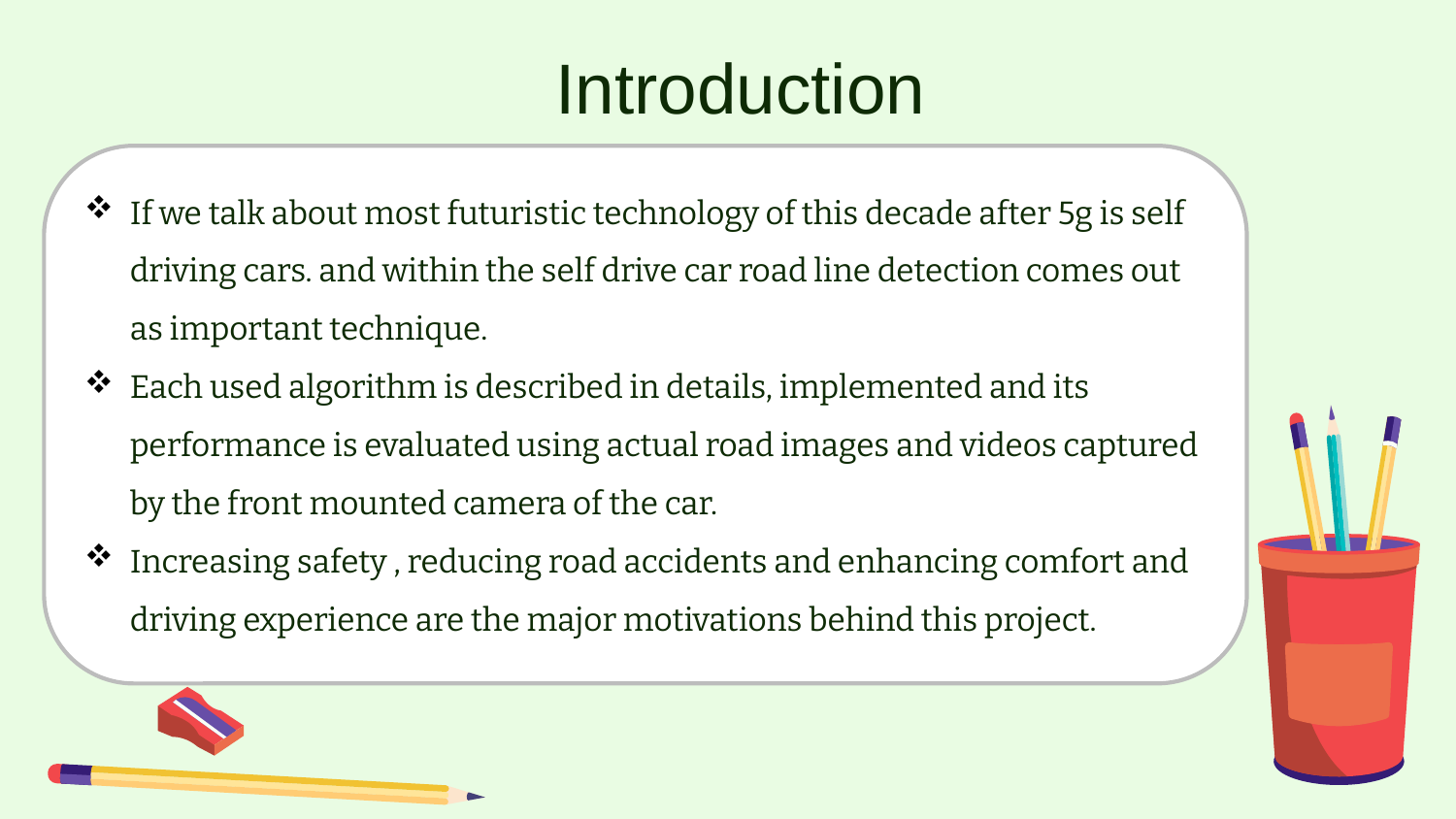

# Introduction

If we talk about most futuristic technology of this decade after 5g is self driving cars. and within the self drive car road line detection comes out as important technique.
Each used algorithm is described in details, implemented and its performance is evaluated using actual road images and videos captured by the front mounted camera of the car.
Increasing safety , reducing road accidents and enhancing comfort and driving experience are the major motivations behind this project.